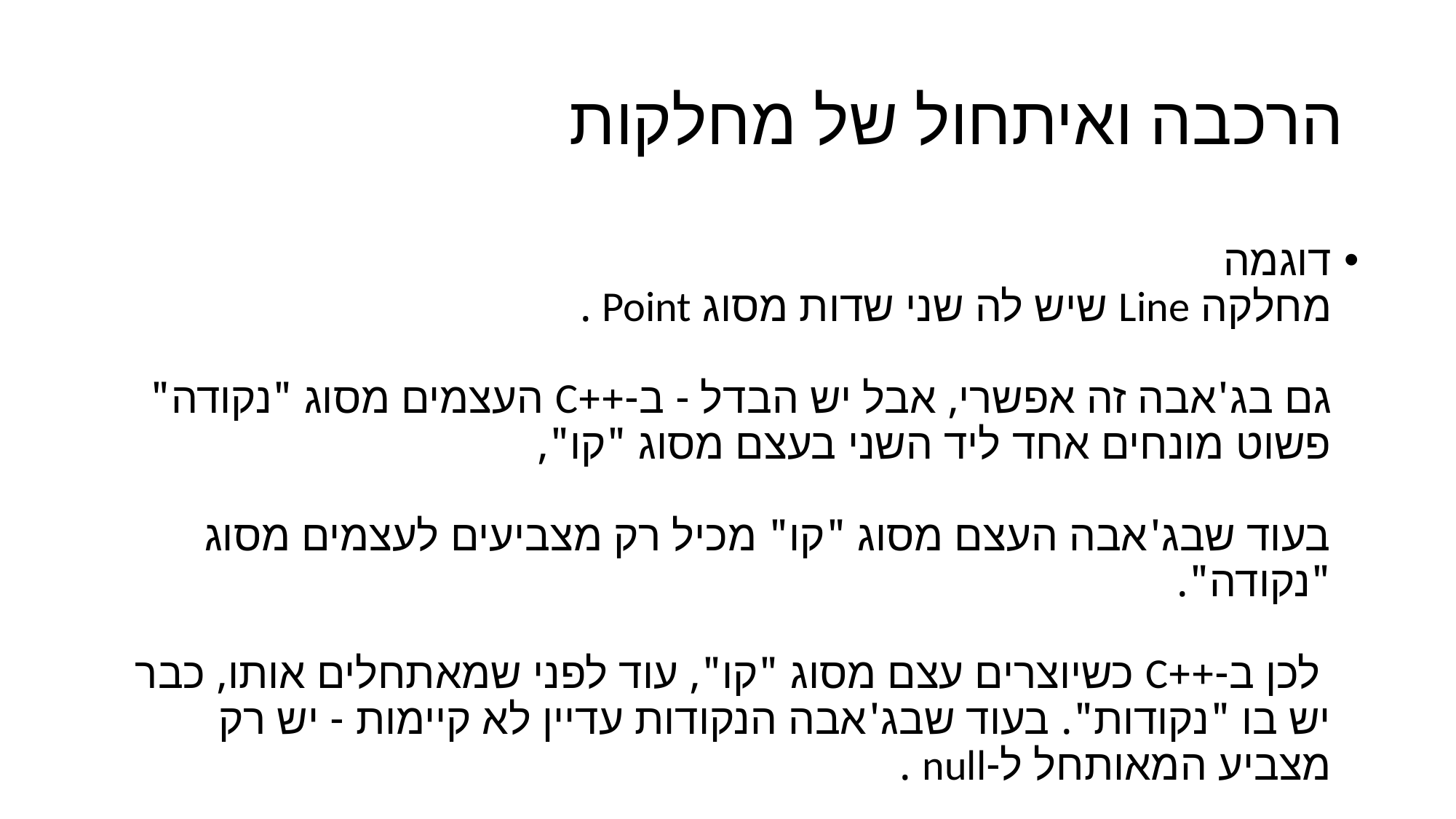

# הרכבה ואיתחול של מחלקות
דוגמה
מחלקה Line שיש לה שני שדות מסוג Point .
גם בג'אבה זה אפשרי, אבל יש הבדל - ב-++C העצמים מסוג "נקודה" פשוט מונחים אחד ליד השני בעצם מסוג "קו",
בעוד שבג'אבה העצם מסוג "קו" מכיל רק מצביעים לעצמים מסוג "נקודה".
 לכן ב-++C כשיוצרים עצם מסוג "קו", עוד לפני שמאתחלים אותו, כבר יש בו "נקודות". בעוד שבג'אבה הנקודות עדיין לא קיימות - יש רק מצביע המאותחל ל-null .